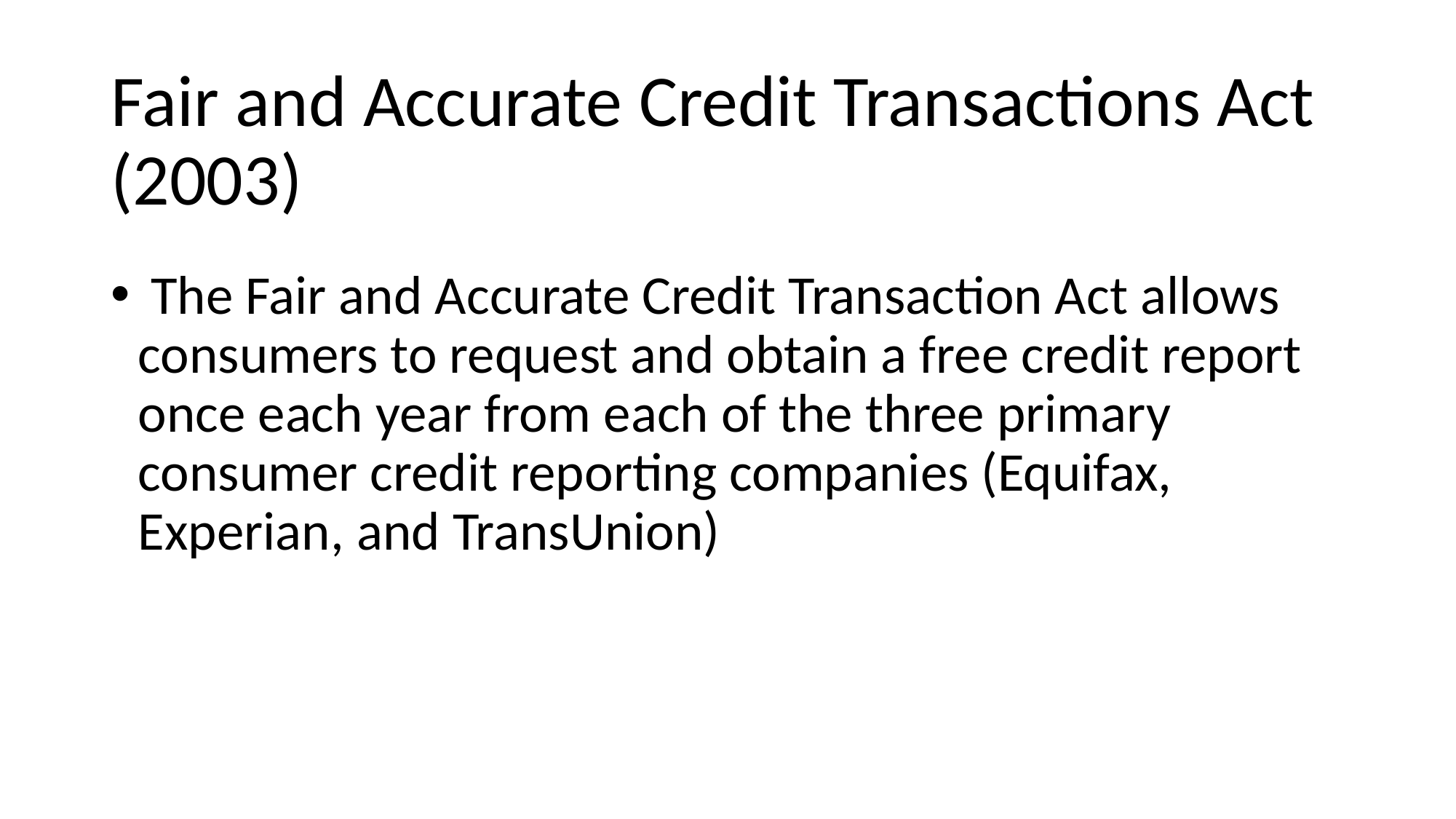

# Fair and Accurate Credit Transactions Act (2003)
 The Fair and Accurate Credit Transaction Act allows consumers to request and obtain a free credit report once each year from each of the three primary consumer credit reporting companies (Equifax, Experian, and TransUnion)